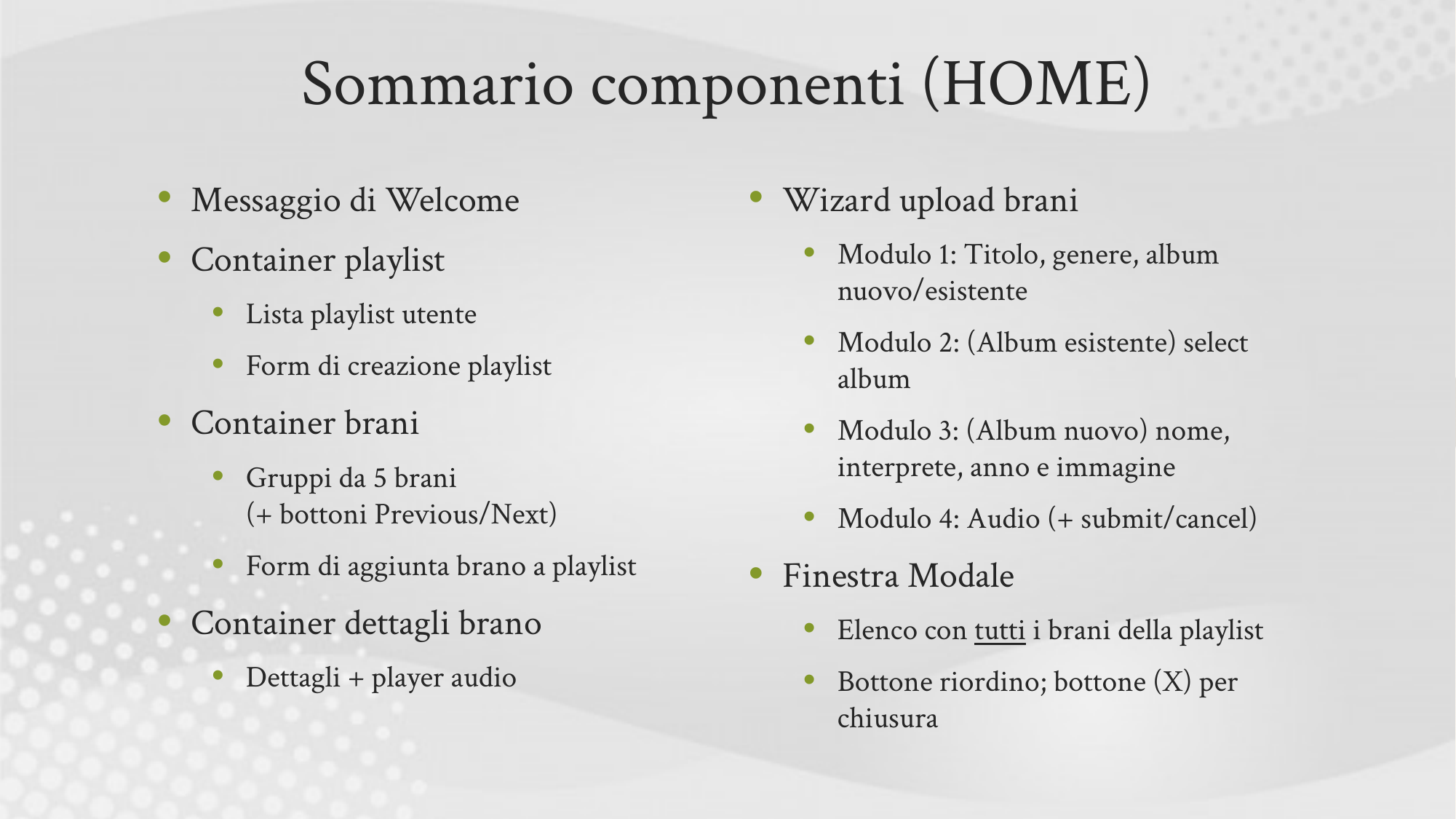

# Sommario componenti (HOME)
Messaggio di Welcome
Container playlist
Lista playlist utente
Form di creazione playlist
Container brani
Gruppi da 5 brani
(+ bottoni Previous/Next)
Form di aggiunta brano a playlist
Container dettagli brano
Dettagli + player audio
Wizard upload brani
Modulo 1: Titolo, genere, album nuovo/esistente
Modulo 2: (Album esistente) select album
Modulo 3: (Album nuovo) nome, interprete, anno e immagine
Modulo 4: Audio (+ submit/cancel)
Finestra Modale
Elenco con tutti i brani della playlist
Bottone riordino; bottone (X) per chiusura